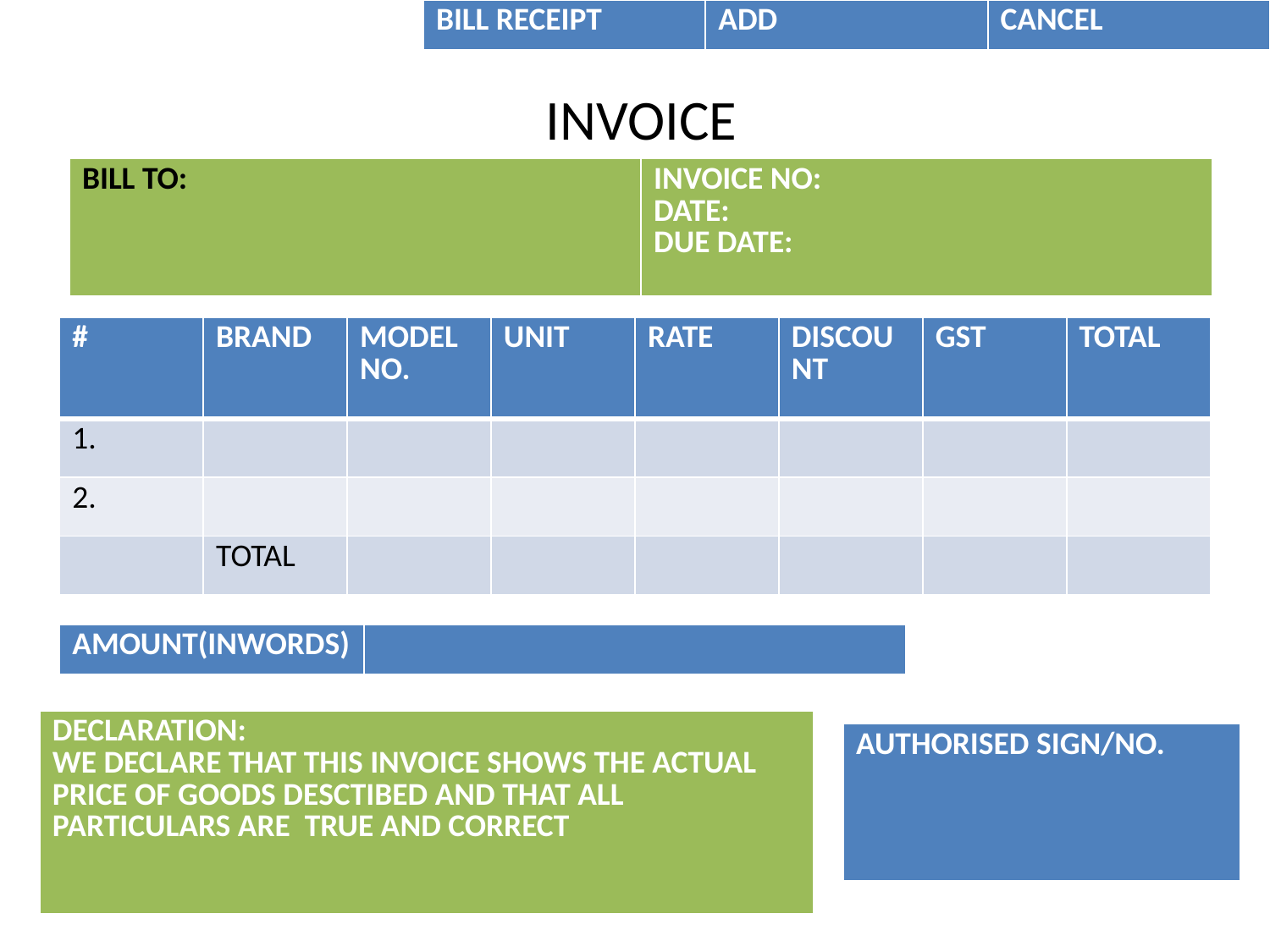

| BILL RECEIPT | ADD | CANCEL |
| --- | --- | --- |
# INVOICE
| BILL TO: | INVOICE NO: DATE: DUE DATE: |
| --- | --- |
| # | BRAND | MODELNO. | UNIT | RATE | DISCOUNT | GST | TOTAL |
| --- | --- | --- | --- | --- | --- | --- | --- |
| 1. |  |  |  |  |  |  |  |
| 2. |  |  |  |  |  |  |  |
|  | TOTAL |  |  |  |  |  |  |
| AMOUNT(INWORDS) |  |
| --- | --- |
| DECLARATION: WE DECLARE THAT THIS INVOICE SHOWS THE ACTUAL PRICE OF GOODS DESCTIBED AND THAT ALL PARTICULARS ARE TRUE AND CORRECT |
| --- |
| AUTHORISED SIGN/NO. |
| --- |
LOGOUT